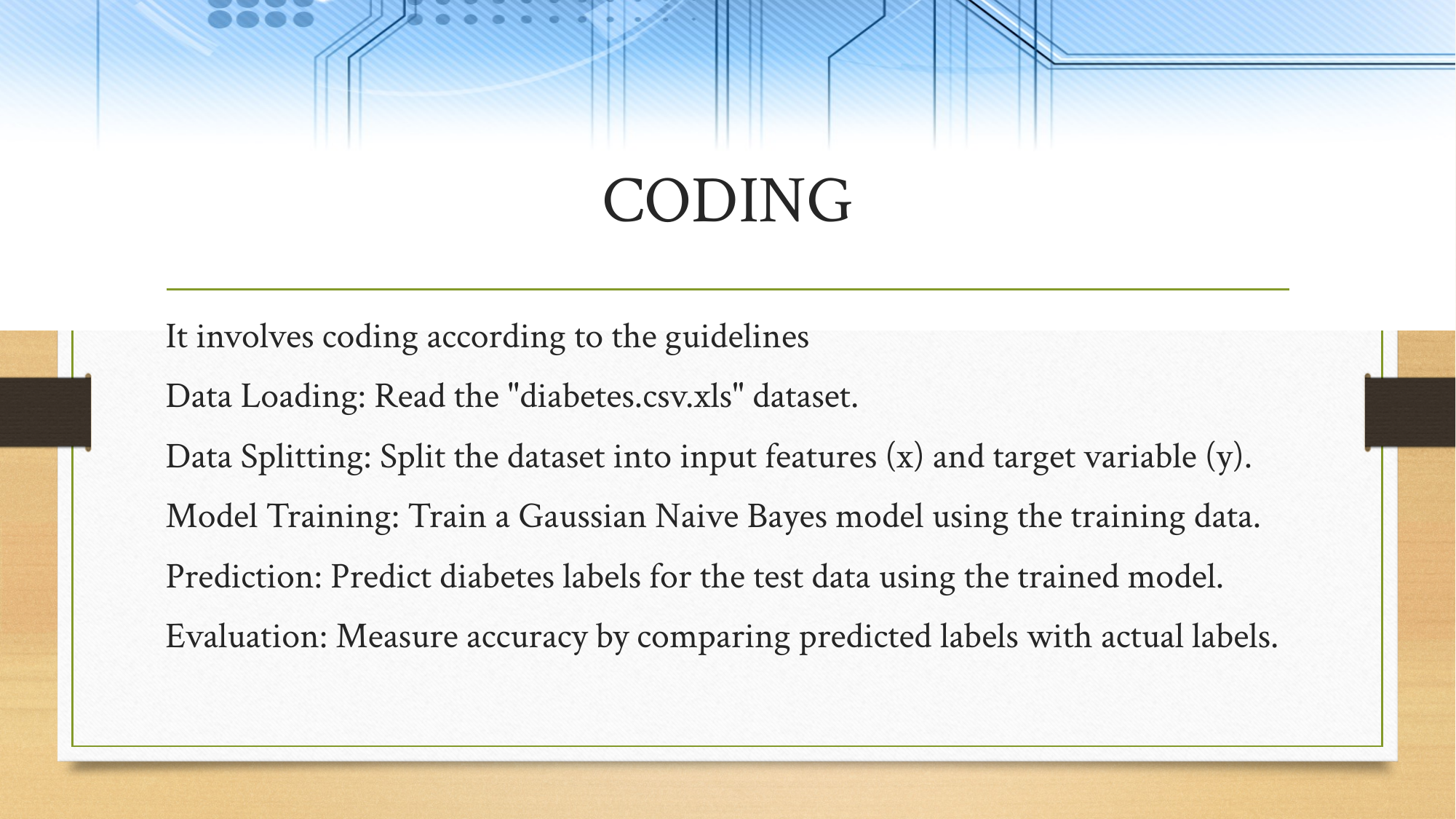

# CODING
It involves coding according to the guidelines
Data Loading: Read the "diabetes.csv.xls" dataset.
Data Splitting: Split the dataset into input features (x) and target variable (y).
Model Training: Train a Gaussian Naive Bayes model using the training data.
Prediction: Predict diabetes labels for the test data using the trained model.
Evaluation: Measure accuracy by comparing predicted labels with actual labels.